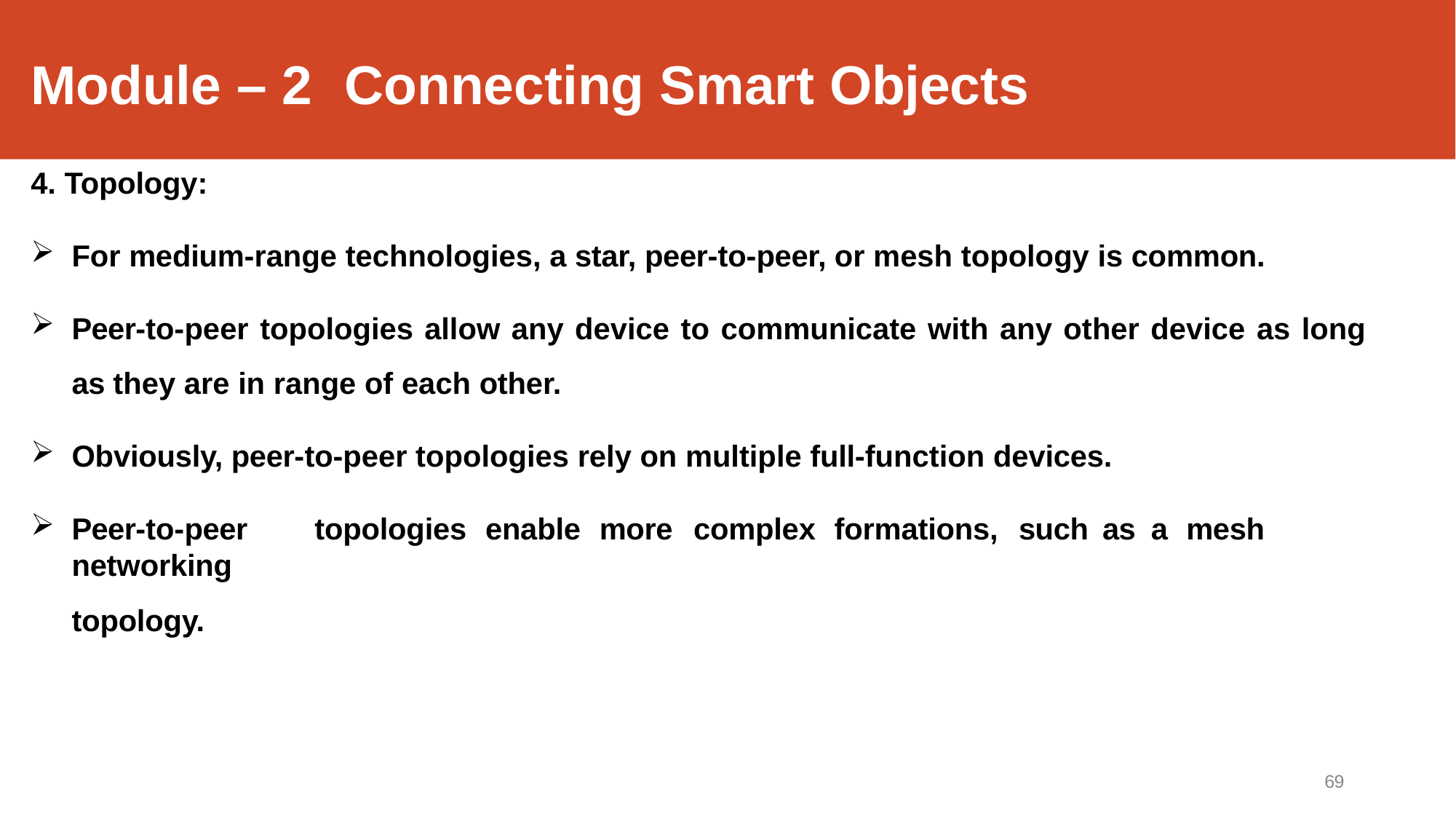

# Module – 2	Connecting Smart Objects
Topology:
For medium-range technologies, a star, peer-to-peer, or mesh topology is common.
Peer-to-peer topologies allow any device to communicate with any other device as long as they are in range of each other.
Obviously, peer-to-peer topologies rely on multiple full-function devices.
Peer-to-peer	topologies	enable	more	complex	formations,	such	as	a	mesh	networking
topology.
69